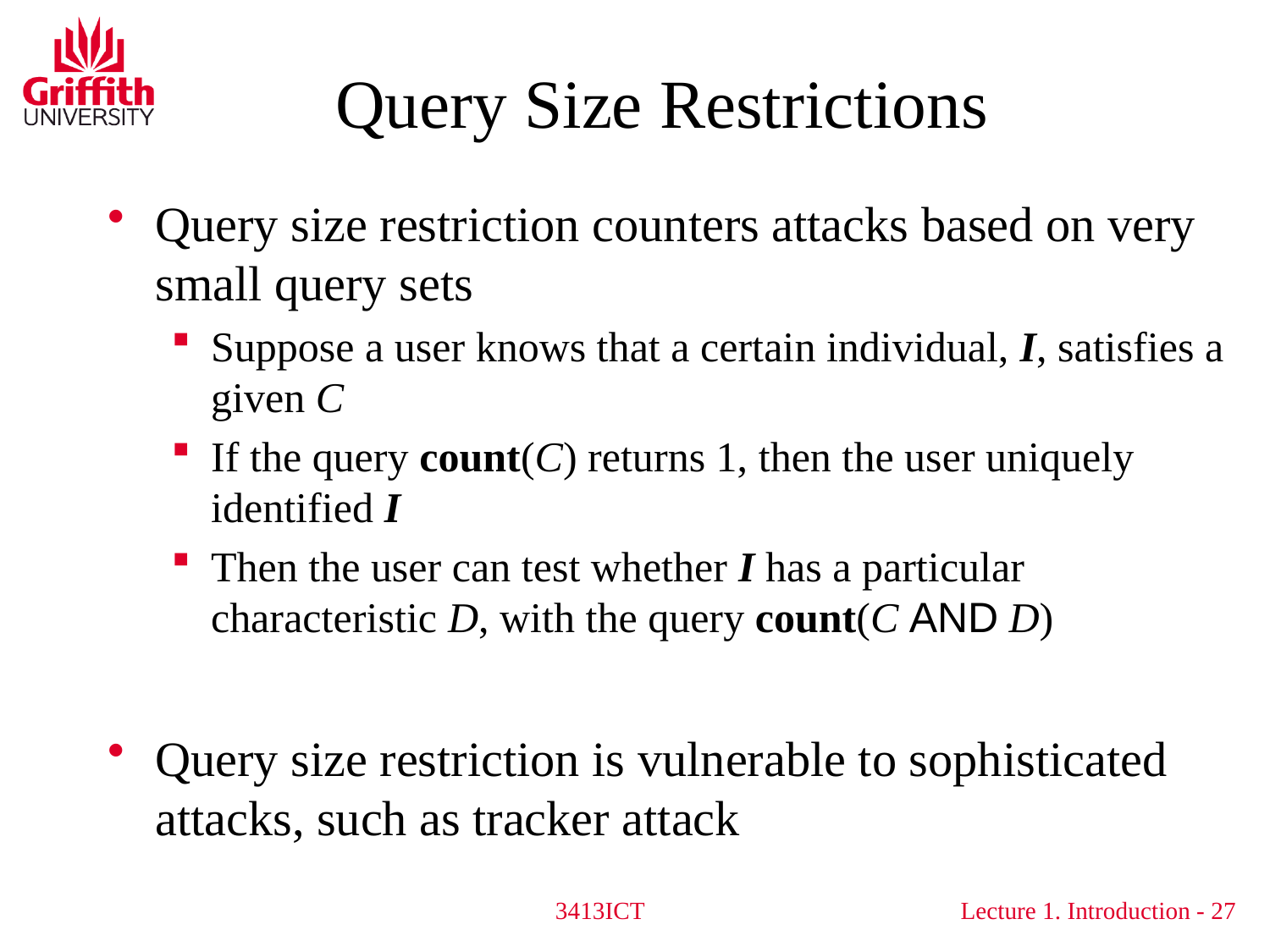

# Query Size Restrictions
Query size restriction counters attacks based on very small query sets
Suppose a user knows that a certain individual, I, satisfies a given C
If the query count(C) returns 1, then the user uniquely identified I
Then the user can test whether I has a particular characteristic D, with the query count(C AND D)

Query size restriction is vulnerable to sophisticated attacks, such as tracker attack

3413ICT
27